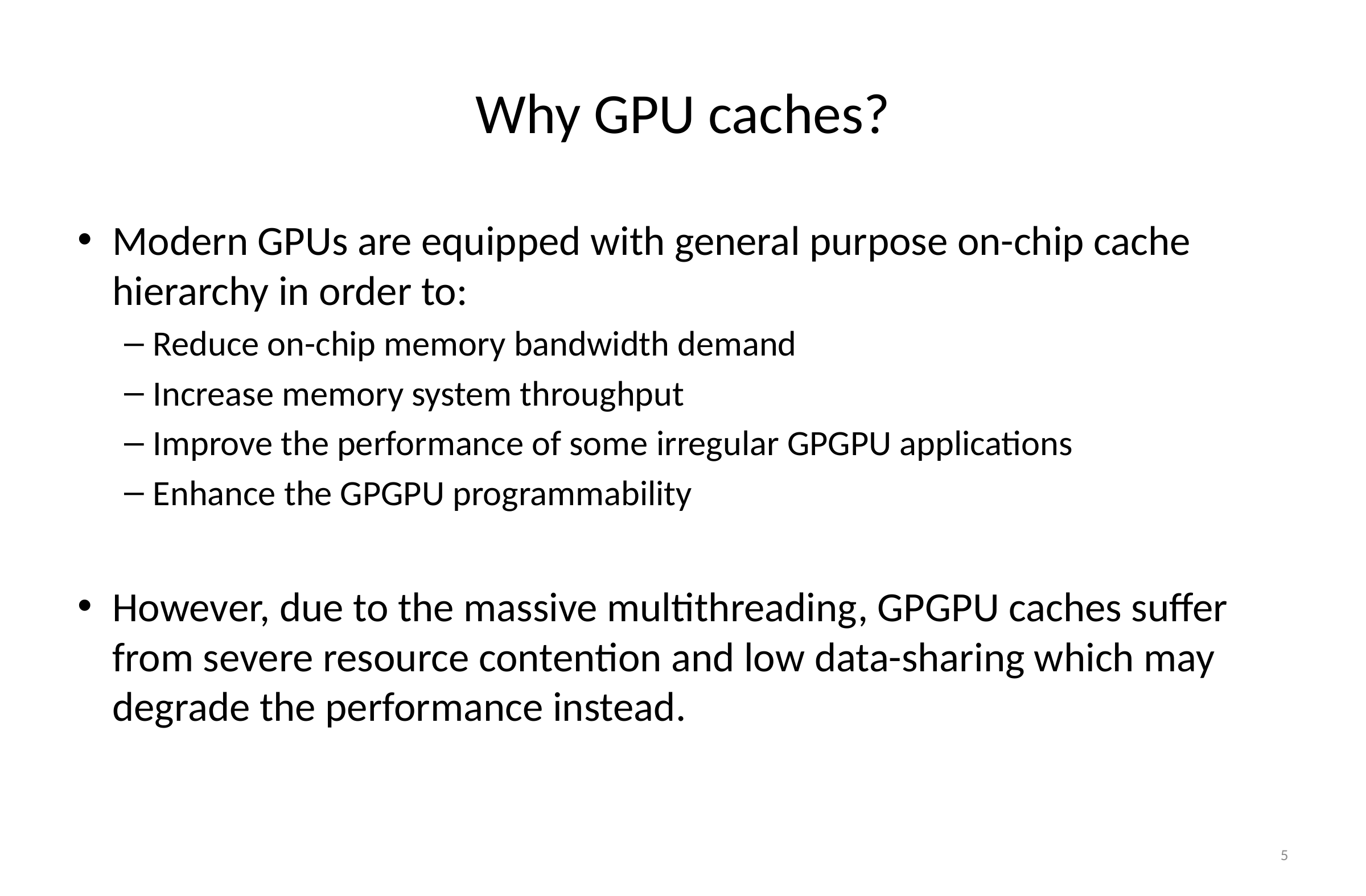

# Why GPU caches?
Modern GPUs are equipped with general purpose on-chip cache hierarchy in order to:
Reduce on-chip memory bandwidth demand
Increase memory system throughput
Improve the performance of some irregular GPGPU applications
Enhance the GPGPU programmability

However, due to the massive multithreading, GPGPU caches suffer from severe resource contention and low data-sharing which may degrade the performance instead.
5